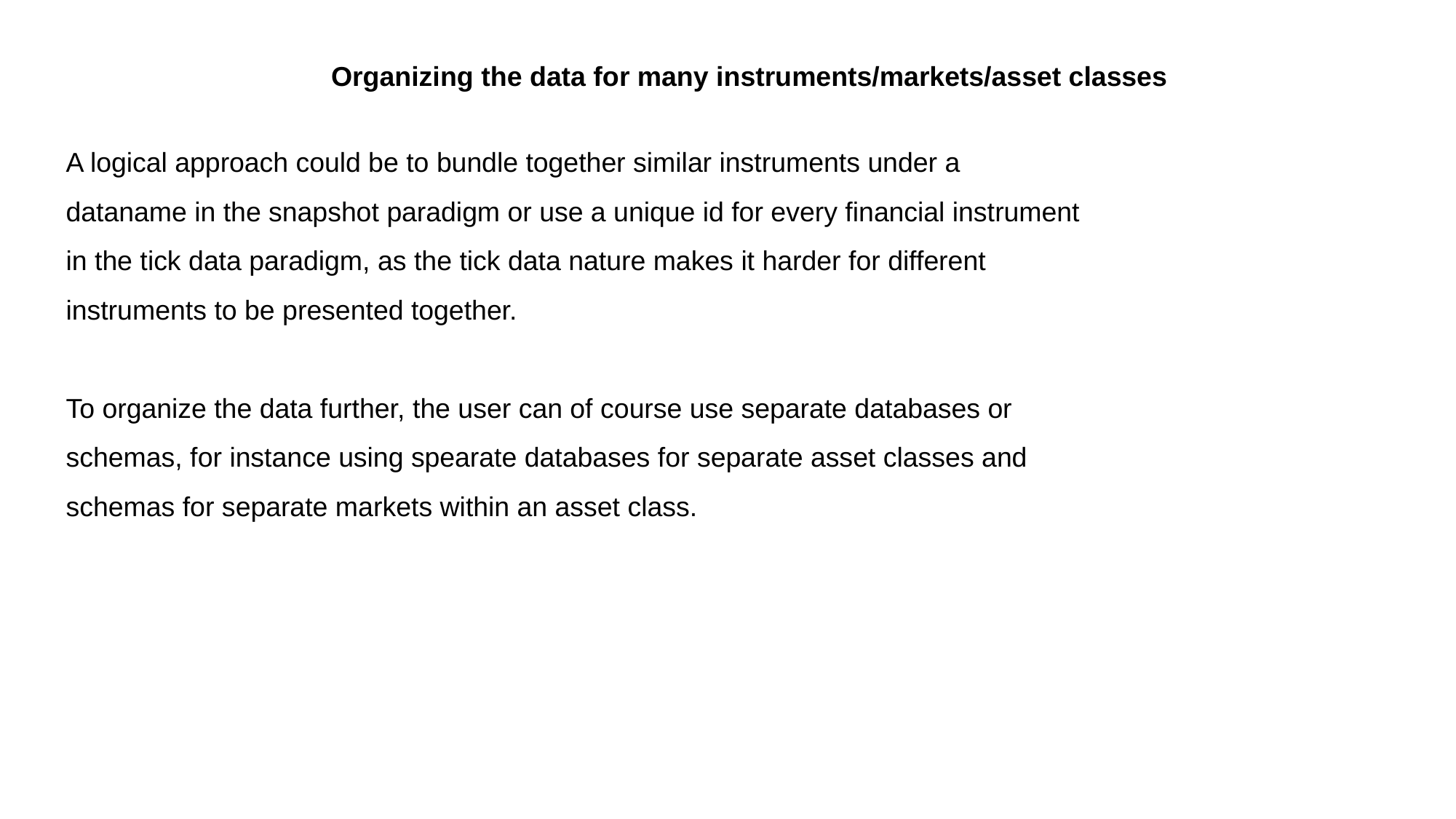

Organizing the data for many instruments/markets/asset classes
A logical approach could be to bundle together similar instruments under a dataname in the snapshot paradigm or use a unique id for every financial instrument in the tick data paradigm, as the tick data nature makes it harder for different instruments to be presented together.
To organize the data further, the user can of course use separate databases or schemas, for instance using spearate databases for separate asset classes and schemas for separate markets within an asset class.